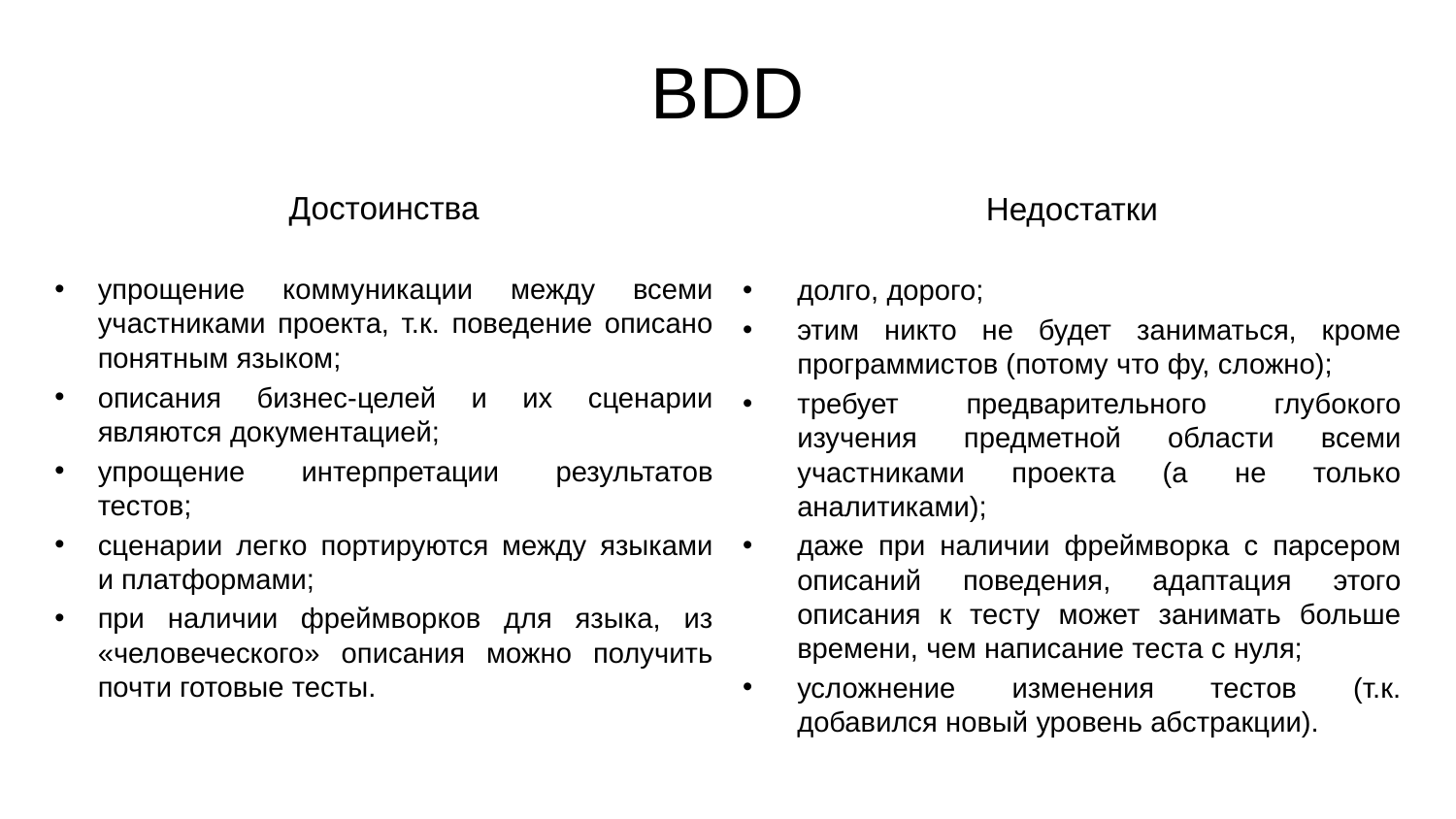

# BDD
Достоинства

упрощение коммуникации между всеми участниками проекта, т.к. поведение описано понятным языком;
описания бизнес-целей и их сценарии являются документацией;
упрощение интерпретации результатов тестов;
сценарии легко портируются между языками и платформами;
при наличии фреймворков для языка, из «человеческого» описания можно получить почти готовые тесты.

Недостатки

долго, дорого;
этим никто не будет заниматься, кроме программистов (потому что фу, сложно);
требует предварительного глубокого изучения предметной области всеми участниками проекта (а не только аналитиками);
даже при наличии фреймворка с парсером описаний поведения, адаптация этого описания к тесту может занимать больше времени, чем написание теста с нуля;
усложнение изменения тестов (т.к. добавился новый уровень абстракции).